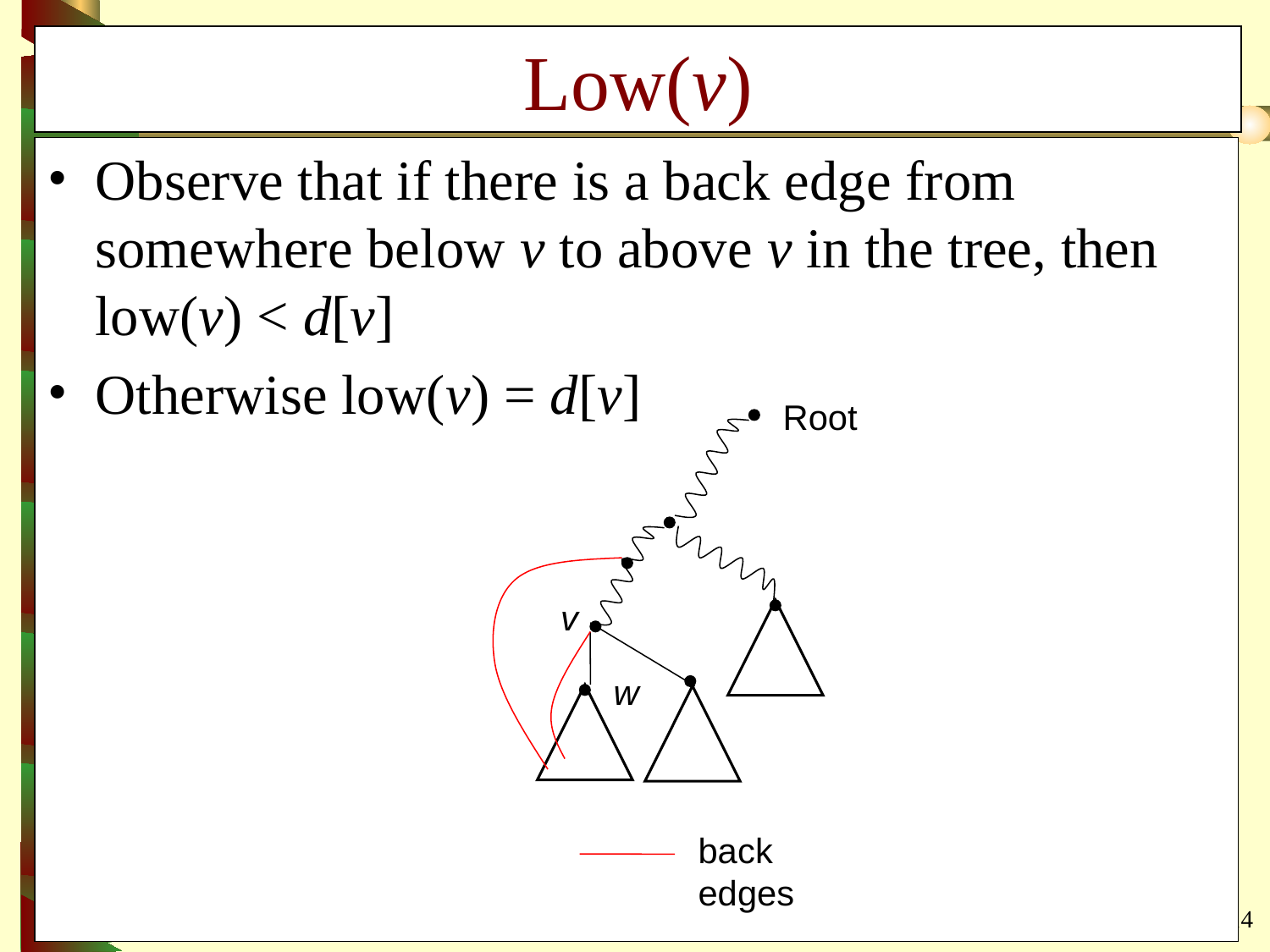

# Low(v)
Observe that if there is a back edge from somewhere below v to above v in the tree, then low(v) < d[v]
Otherwise low(v) = d[v]
Root

v

w

back edges